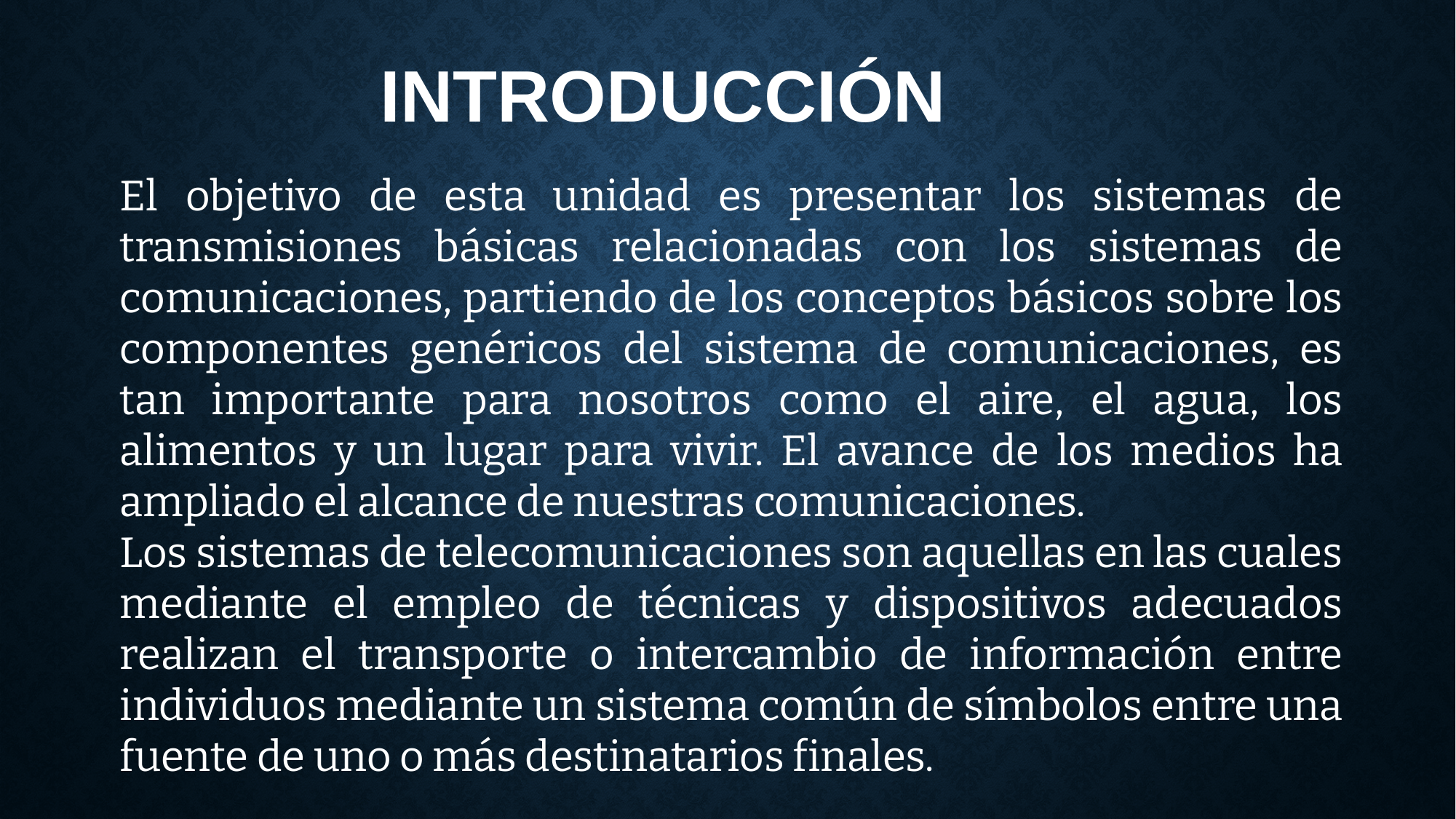

INTRODUCCIÓN
El objetivo de esta unidad es presentar los sistemas de transmisiones básicas relacionadas con los sistemas de comunicaciones, partiendo de los conceptos básicos sobre los componentes genéricos del sistema de comunicaciones, es tan importante para nosotros como el aire, el agua, los alimentos y un lugar para vivir. El avance de los medios ha ampliado el alcance de nuestras comunicaciones.
Los sistemas de telecomunicaciones son aquellas en las cuales mediante el empleo de técnicas y dispositivos adecuados realizan el transporte o intercambio de información entre individuos mediante un sistema común de símbolos entre una fuente de uno o más destinatarios finales.